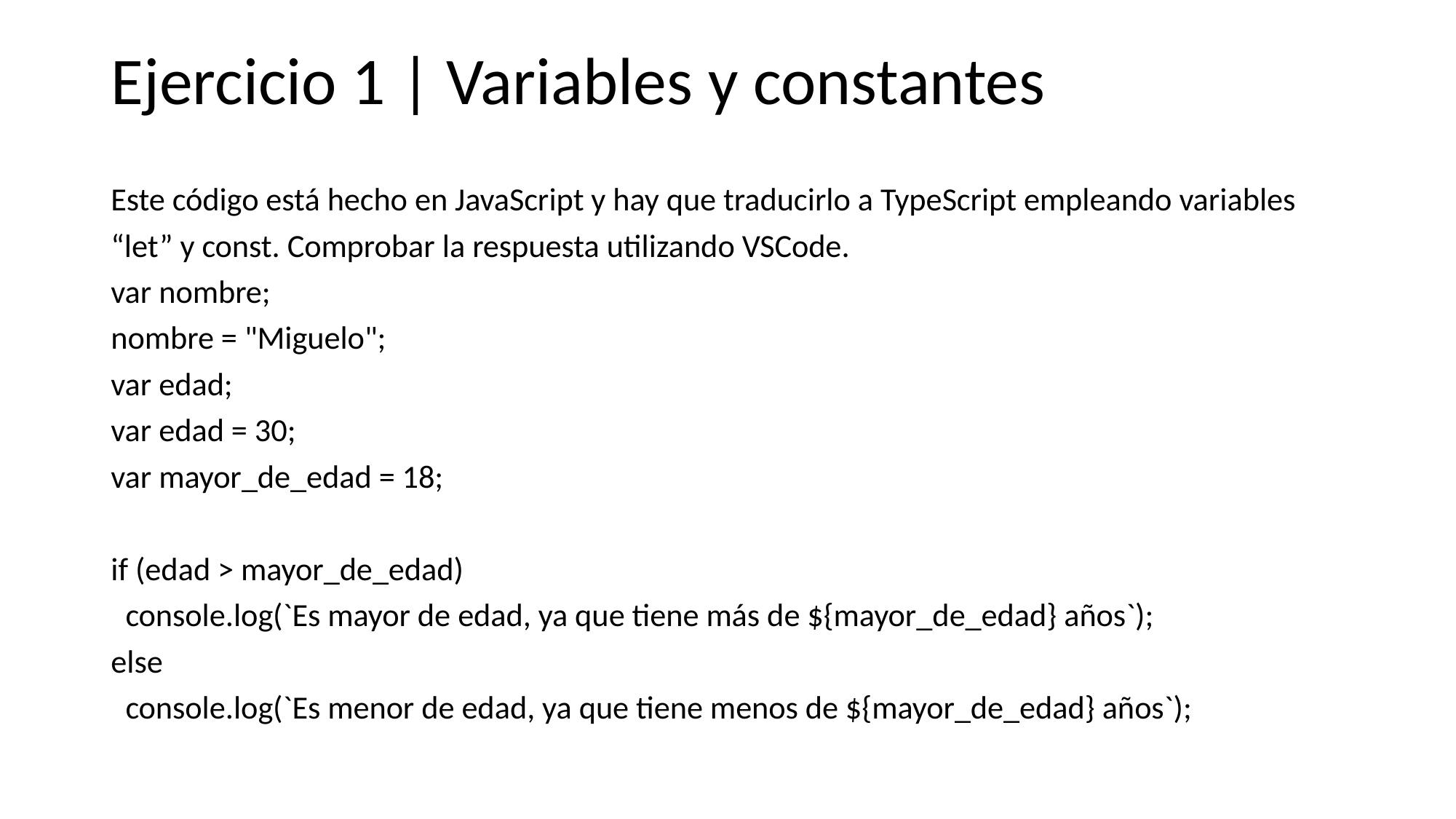

# Ejercicio 1 | Variables y constantes
Este código está hecho en JavaScript y hay que traducirlo a TypeScript empleando variables “let” y const. Comprobar la respuesta utilizando VSCode.
var nombre;
nombre = "Miguelo";
var edad;
var edad = 30;
var mayor_de_edad = 18;

if (edad > mayor_de_edad)
  console.log(`Es mayor de edad, ya que tiene más de ${mayor_de_edad} años`);
else
  console.log(`Es menor de edad, ya que tiene menos de ${mayor_de_edad} años`);